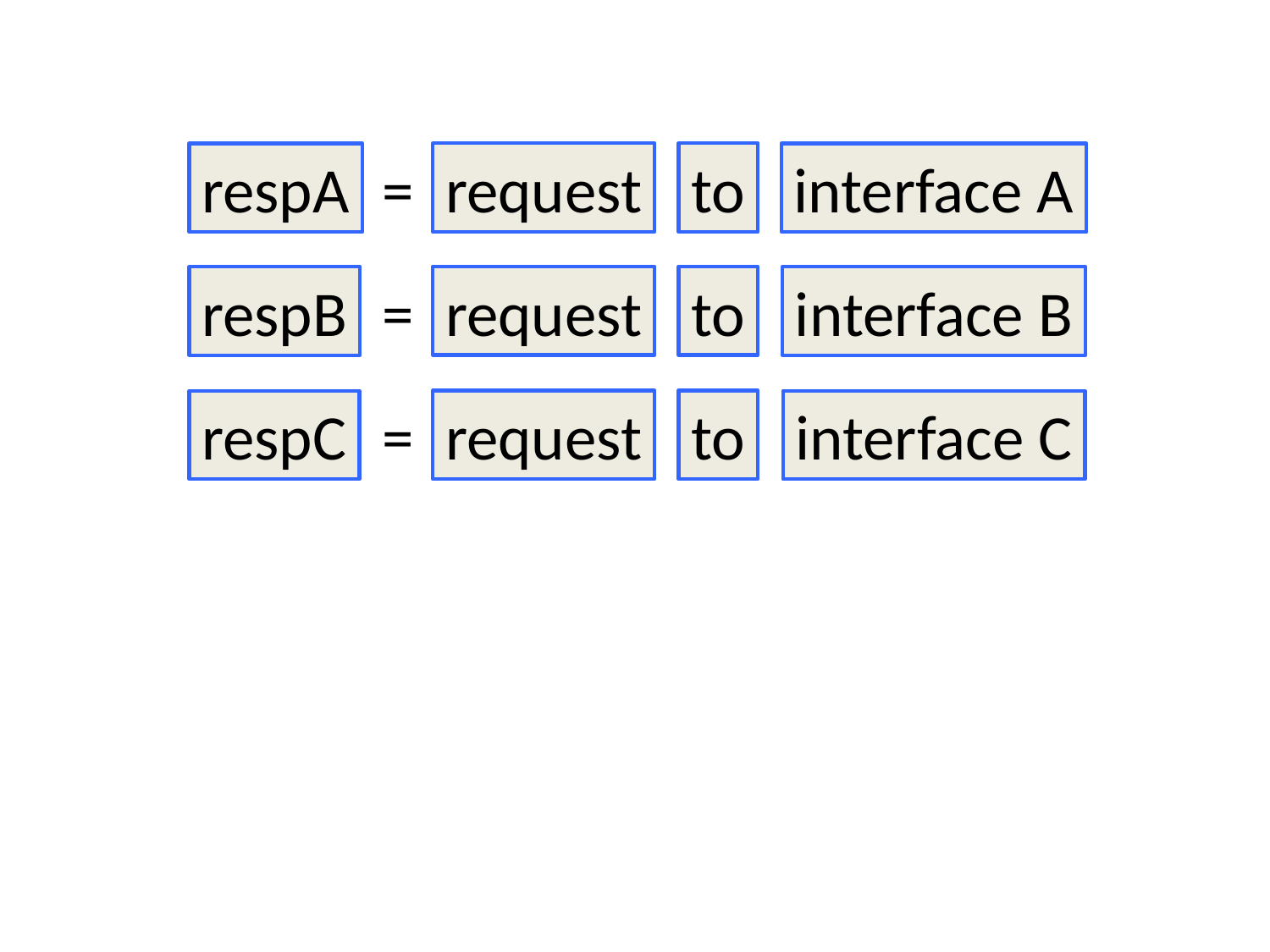

=
request
to
respA
interface A
=
request
to
respB
interface B
=
request
to
respC
interface C